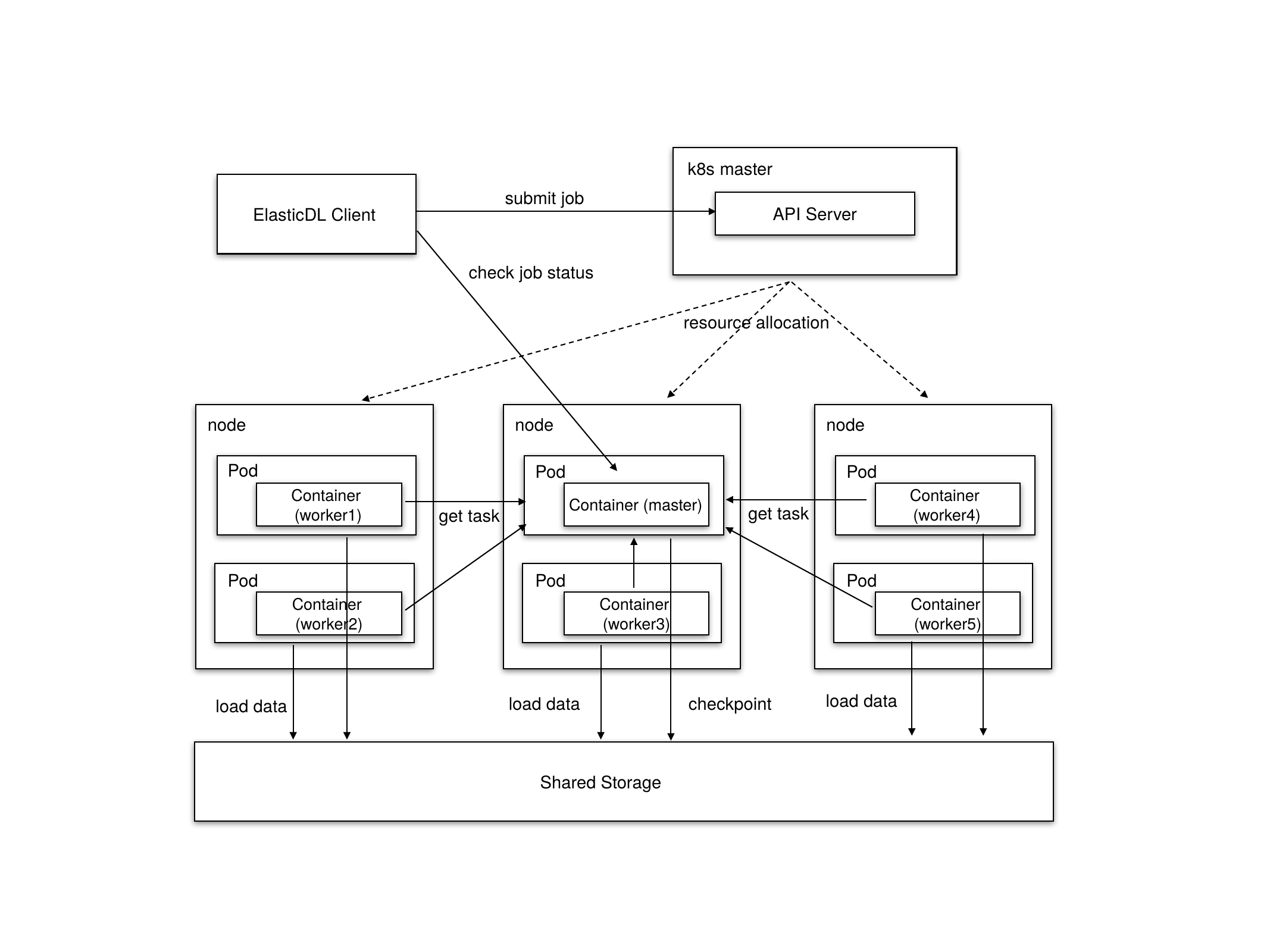

k8s master

ElasticDL Client
submit job

API Server

check job status

resource allocation

node
node
node
Pod

Pod
Pod
Container
(worker1)
Container (master)
Container
(worker4)

get task

get task

Pod
Pod
Pod
Container
(worker2)
Container
(worker3)
Container
(worker5)

load data
load data
checkpoint
load data

Shared Storage